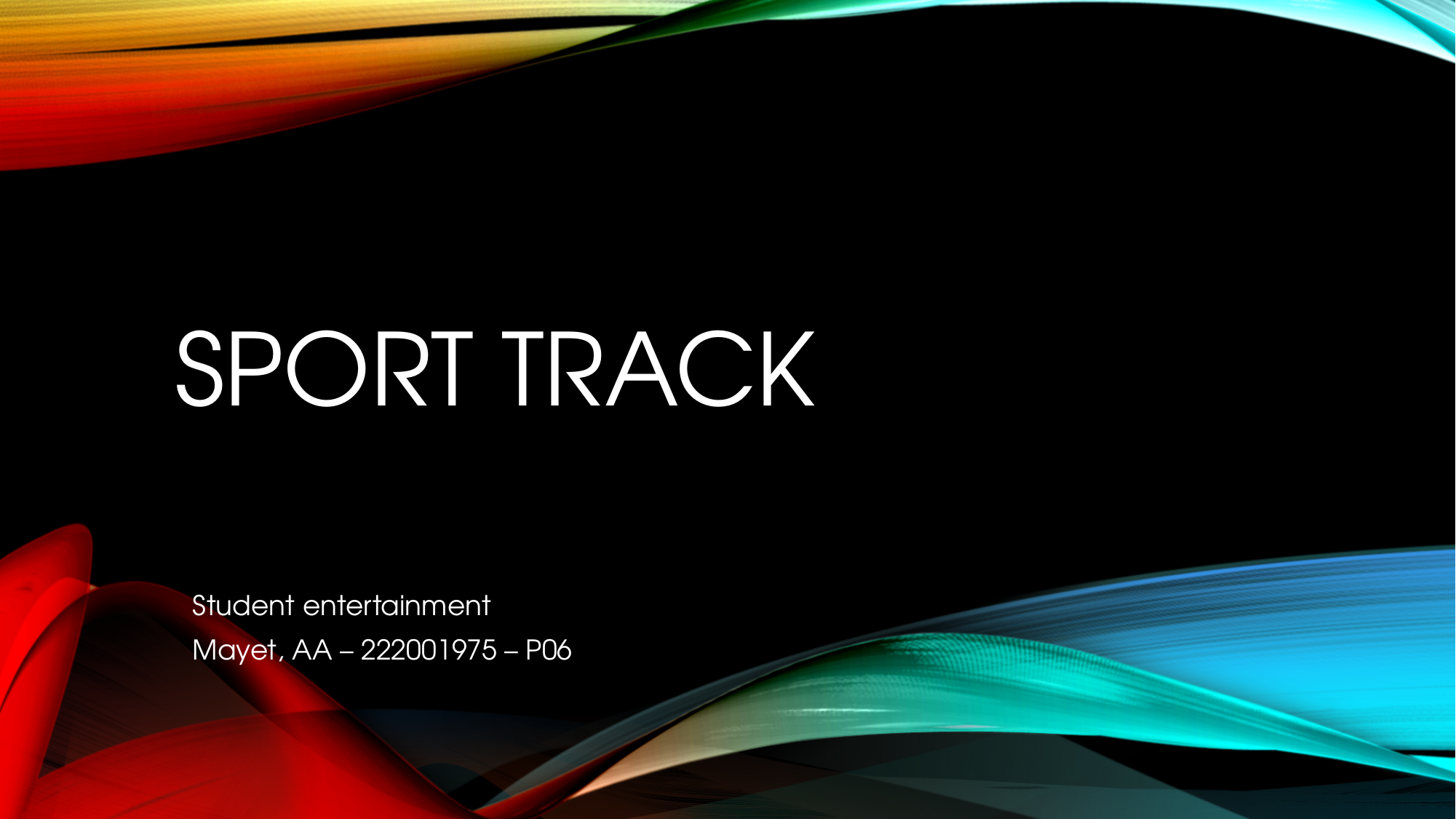

# SPORT TRACK
Student entertainment
Mayet, AA – 222001975 – P06